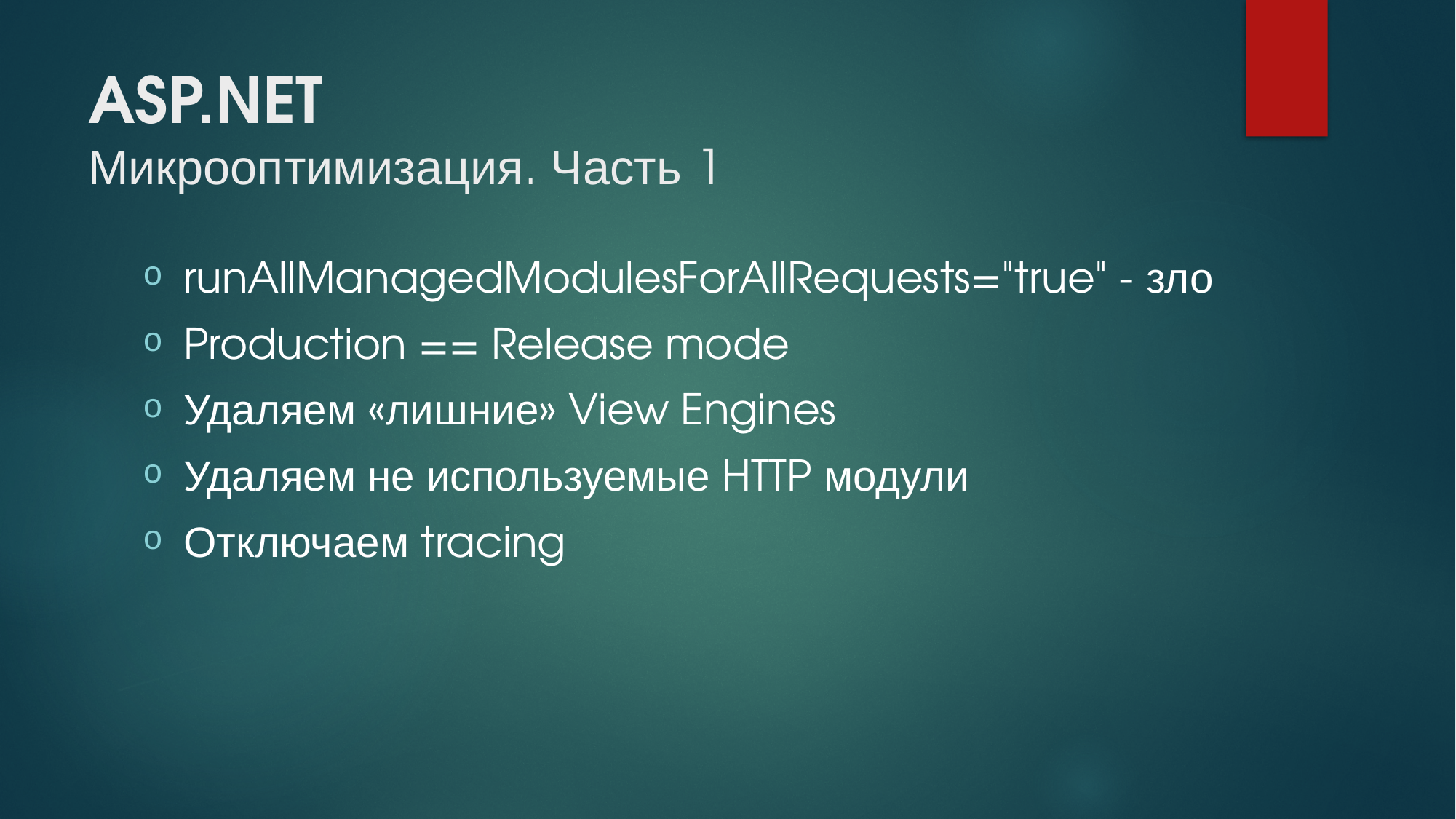

# ASP.NET Микрооптимизация. Часть 1
runAllManagedModulesForAllRequests="true" - зло
Production == Release mode
Удаляем «лишние» View Engines
Удаляем не используемые HTTP модули
Отключаем tracing